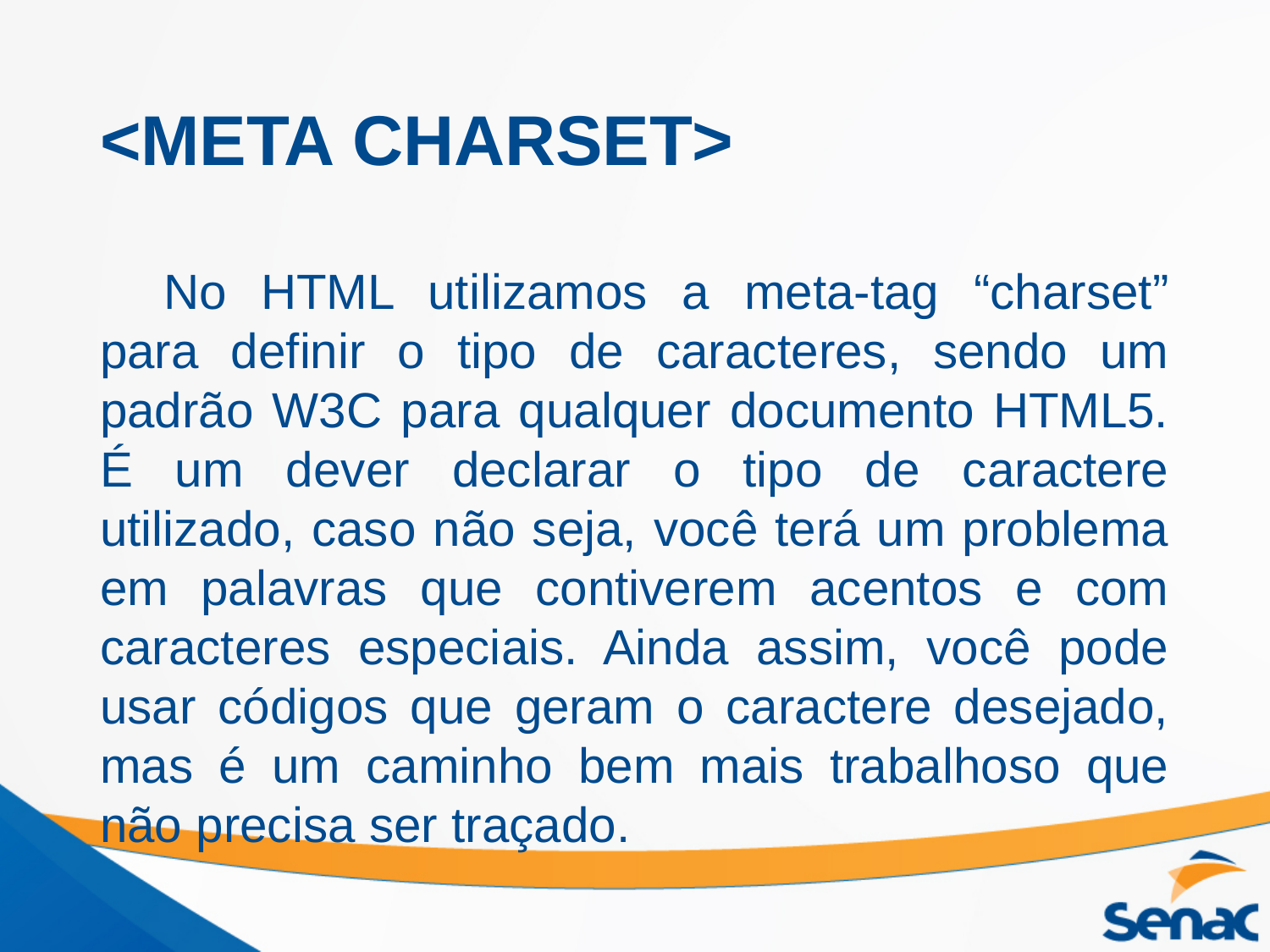

# <META CHARSET>
No HTML utilizamos a meta-tag “charset” para definir o tipo de caracteres, sendo um padrão W3C para qualquer documento HTML5. É um dever declarar o tipo de caractere utilizado, caso não seja, você terá um problema em palavras que contiverem acentos e com caracteres especiais. Ainda assim, você pode usar códigos que geram o caractere desejado, mas é um caminho bem mais trabalhoso que não precisa ser traçado.